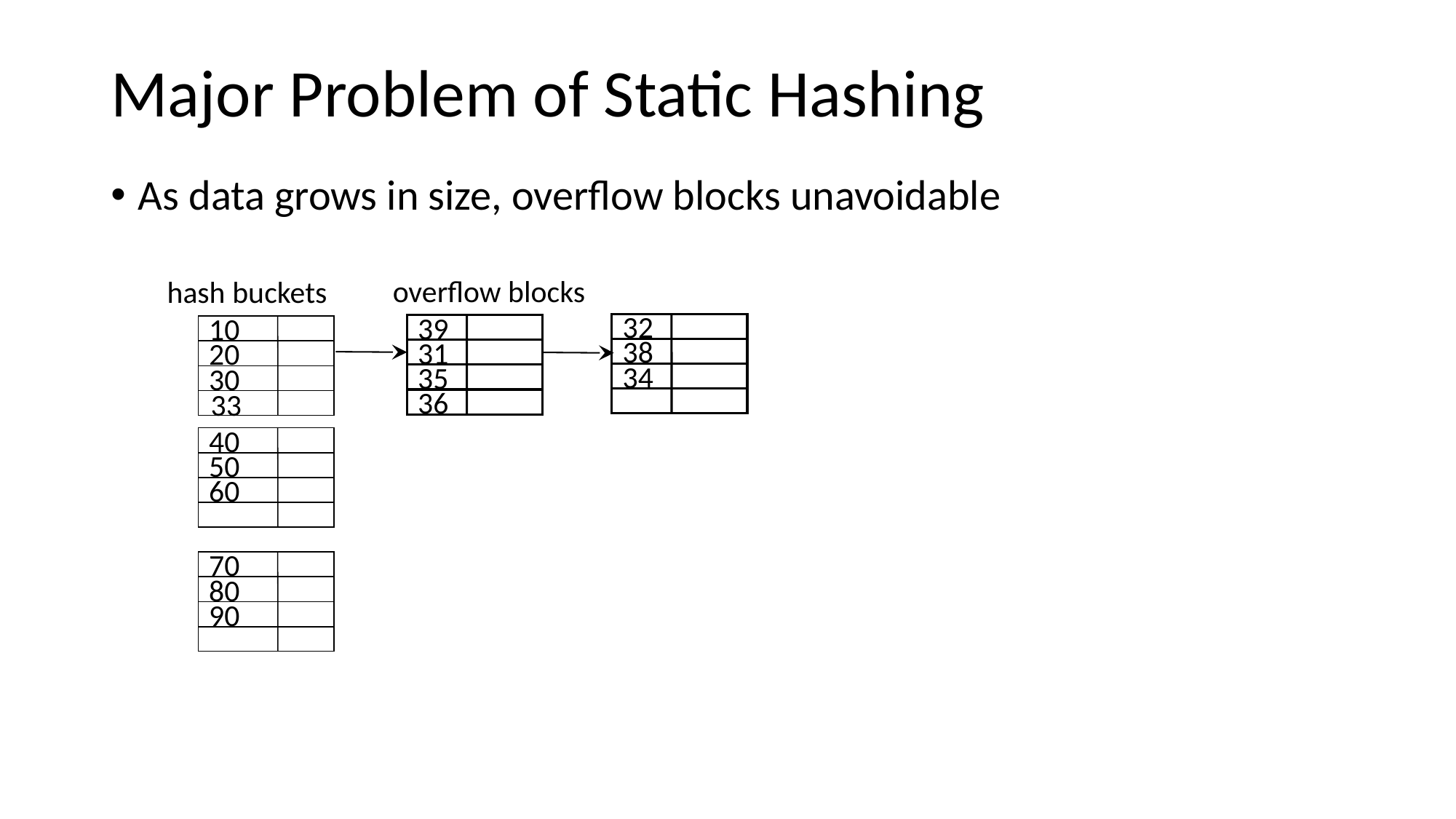

# Major Problem of Static Hashing
As data grows in size, overflow blocks unavoidable
overflow blocks
hash buckets
32

38
34

39

31
35
36

10
20
30
33

40

50
60

70

80
90